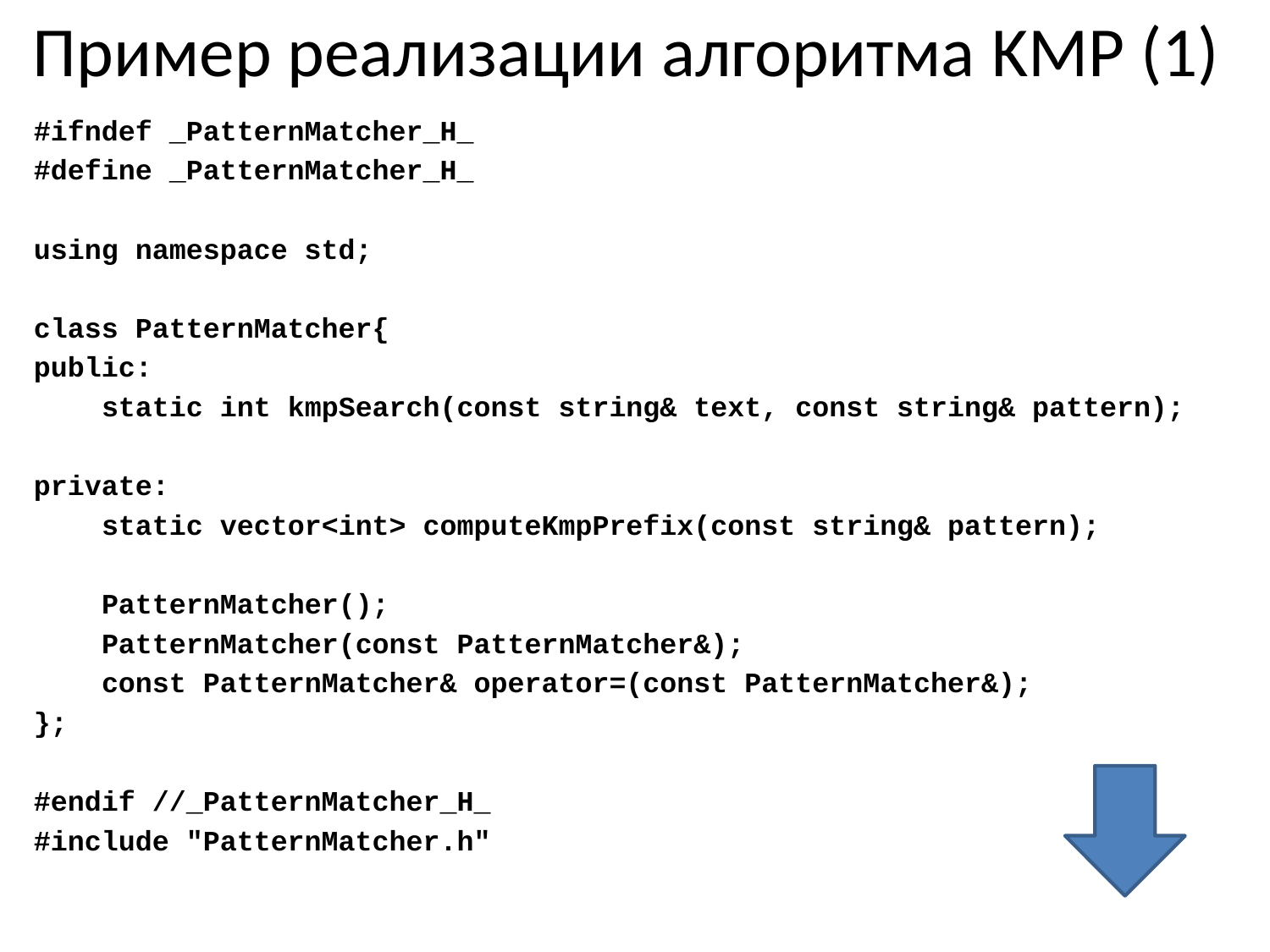

# Пример реализации алгоритма KMP (1)

#ifndef _PatternMatcher_H_
#define _PatternMatcher_H_

using namespace std;

class PatternMatcher{
public:
    static int kmpSearch(const string& text, const string& pattern);

private:
    static vector<int> computeKmpPrefix(const string& pattern);

    PatternMatcher();
    PatternMatcher(const PatternMatcher&);
    const PatternMatcher& operator=(const PatternMatcher&);
};

#endif //_PatternMatcher_H_
#include "PatternMatcher.h"